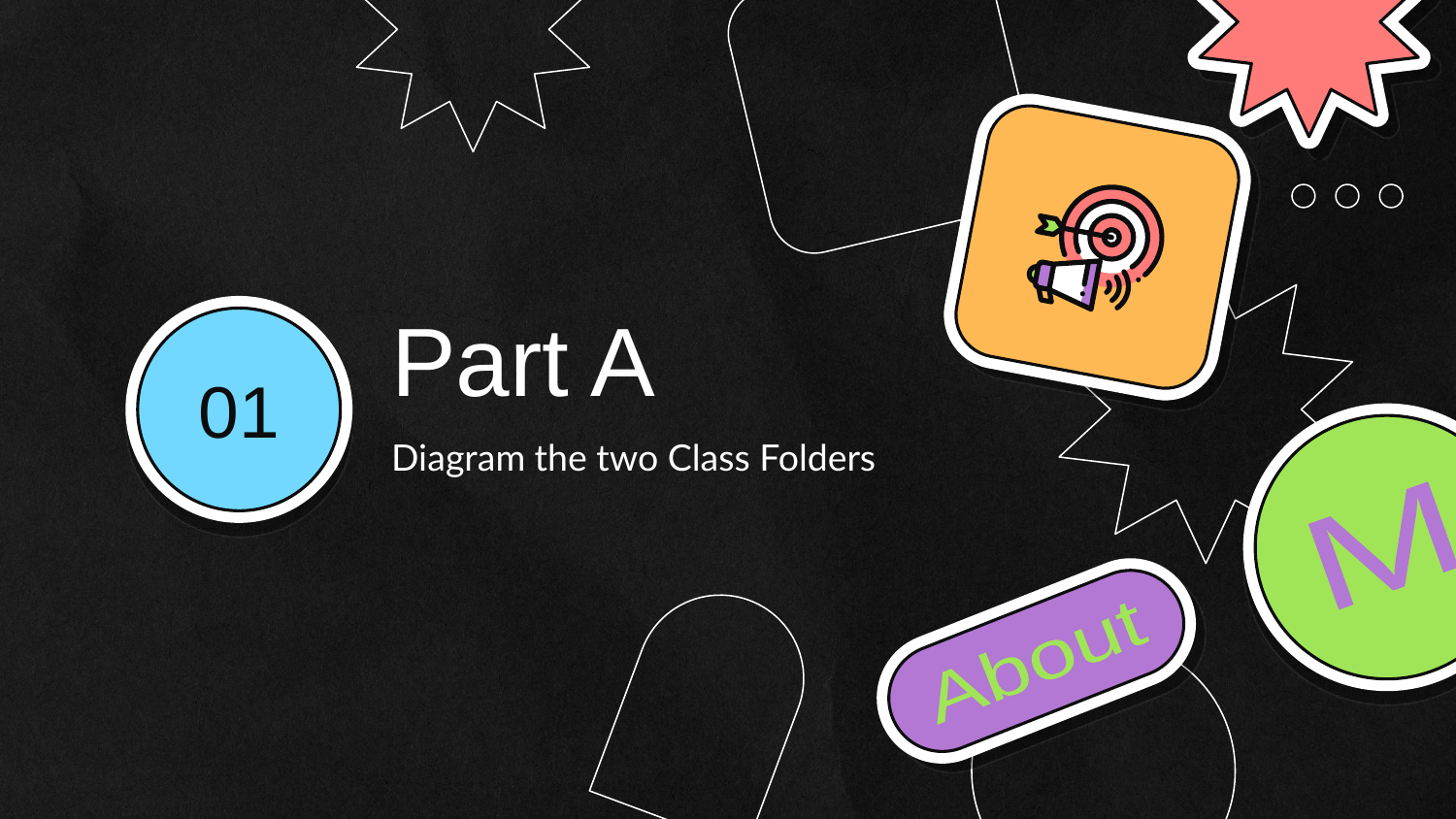

# Part A

01

M
Diagram the two Class Folders

About